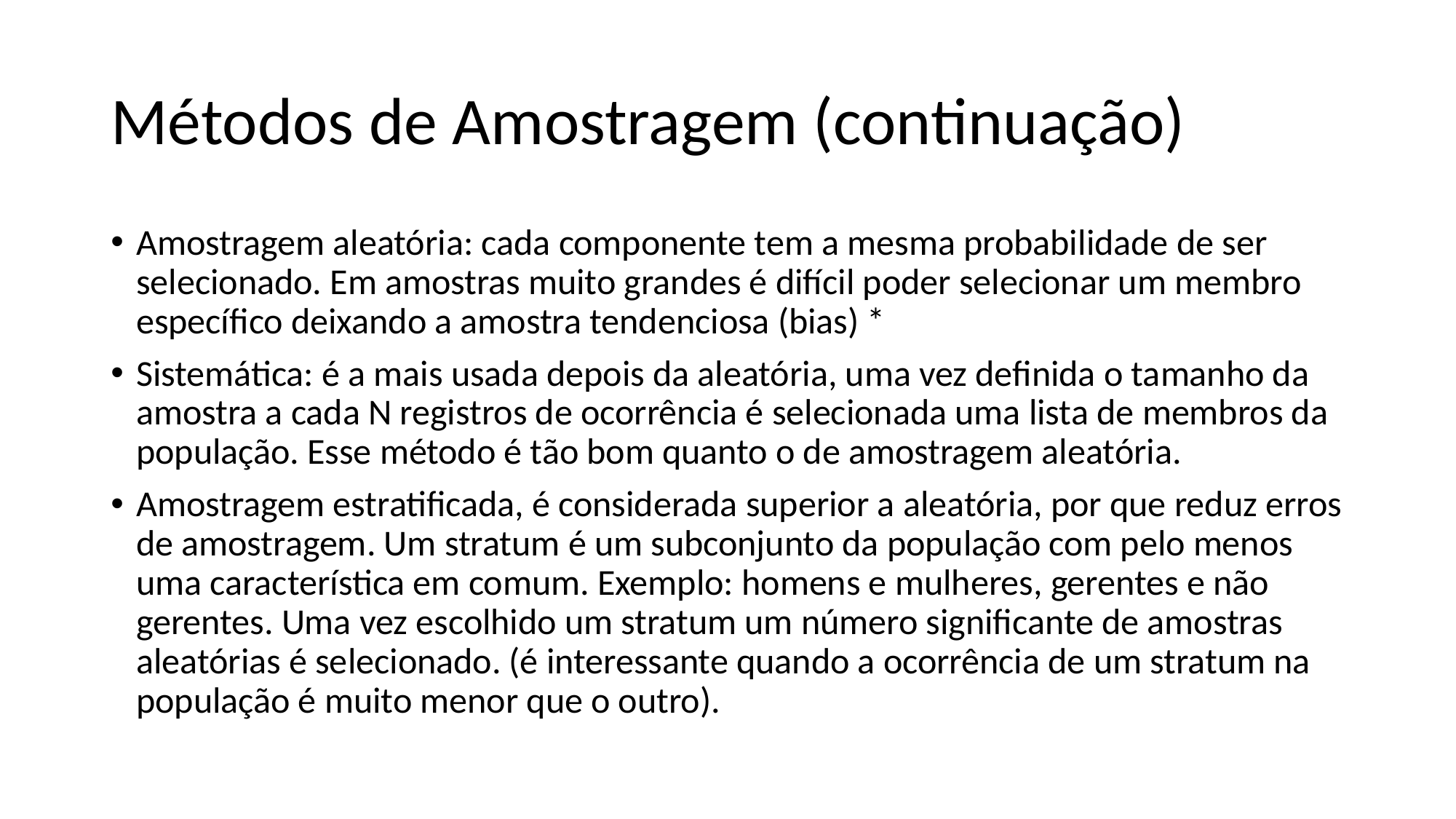

# Métodos de Amostragem (continuação)
Amostragem aleatória: cada componente tem a mesma probabilidade de ser selecionado. Em amostras muito grandes é difícil poder selecionar um membro específico deixando a amostra tendenciosa (bias) *
Sistemática: é a mais usada depois da aleatória, uma vez definida o tamanho da amostra a cada N registros de ocorrência é selecionada uma lista de membros da população. Esse método é tão bom quanto o de amostragem aleatória.
Amostragem estratificada, é considerada superior a aleatória, por que reduz erros de amostragem. Um stratum é um subconjunto da população com pelo menos uma característica em comum. Exemplo: homens e mulheres, gerentes e não gerentes. Uma vez escolhido um stratum um número significante de amostras aleatórias é selecionado. (é interessante quando a ocorrência de um stratum na população é muito menor que o outro).